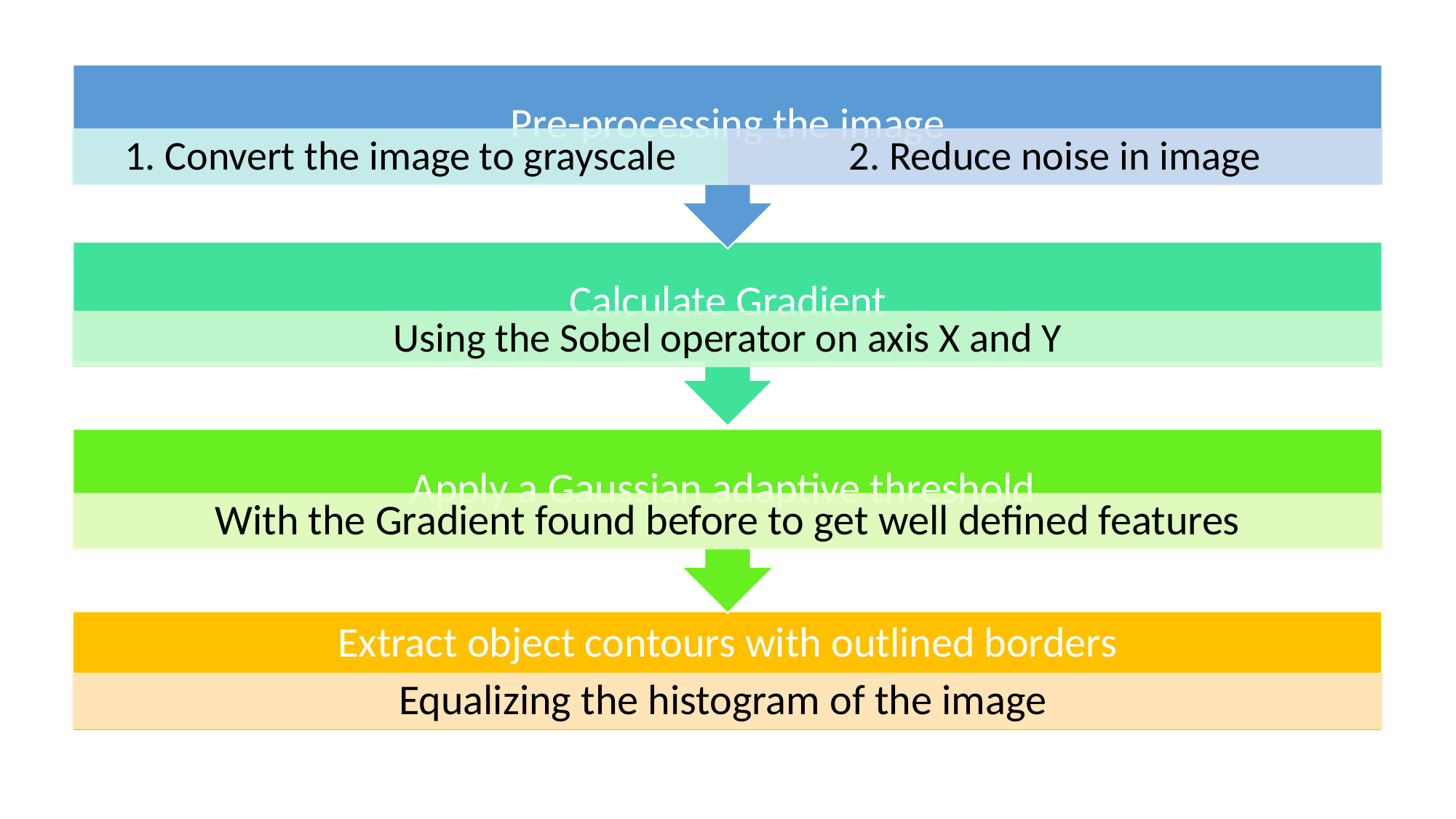

Extract object contours with outlined borders
Equalizing the histogram of the image
Apply a Gaussian adaptive threshold
With the Gradient found before to get well defined features
Calculate Gradient
Using the Sobel operator on axis X and Y
Pre-processing the image
1. Convert the image to grayscale
2. Reduce noise in image